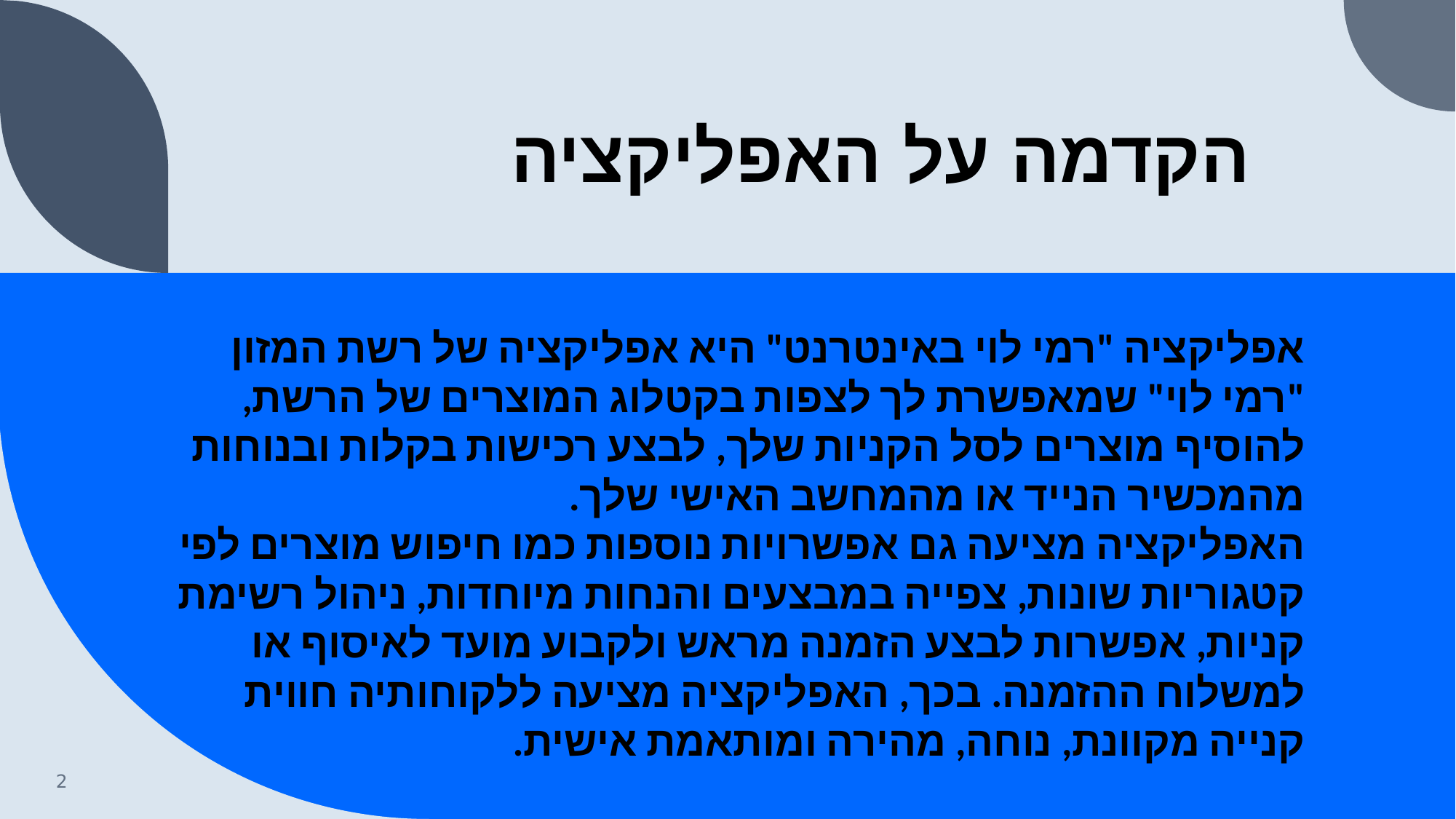

# הקדמה על האפליקציה
אפליקציה "רמי לוי באינטרנט" היא אפליקציה של רשת המזון "רמי לוי" שמאפשרת לך לצפות בקטלוג המוצרים של הרשת, להוסיף מוצרים לסל הקניות שלך, לבצע רכישות בקלות ובנוחות מהמכשיר הנייד או מהמחשב האישי שלך.
האפליקציה מציעה גם אפשרויות נוספות כמו חיפוש מוצרים לפי קטגוריות שונות, צפייה במבצעים והנחות מיוחדות, ניהול רשימת קניות, אפשרות לבצע הזמנה מראש ולקבוע מועד לאיסוף או למשלוח ההזמנה. בכך, האפליקציה מציעה ללקוחותיה חווית קנייה מקוונת, נוחה, מהירה ומותאמת אישית.

2